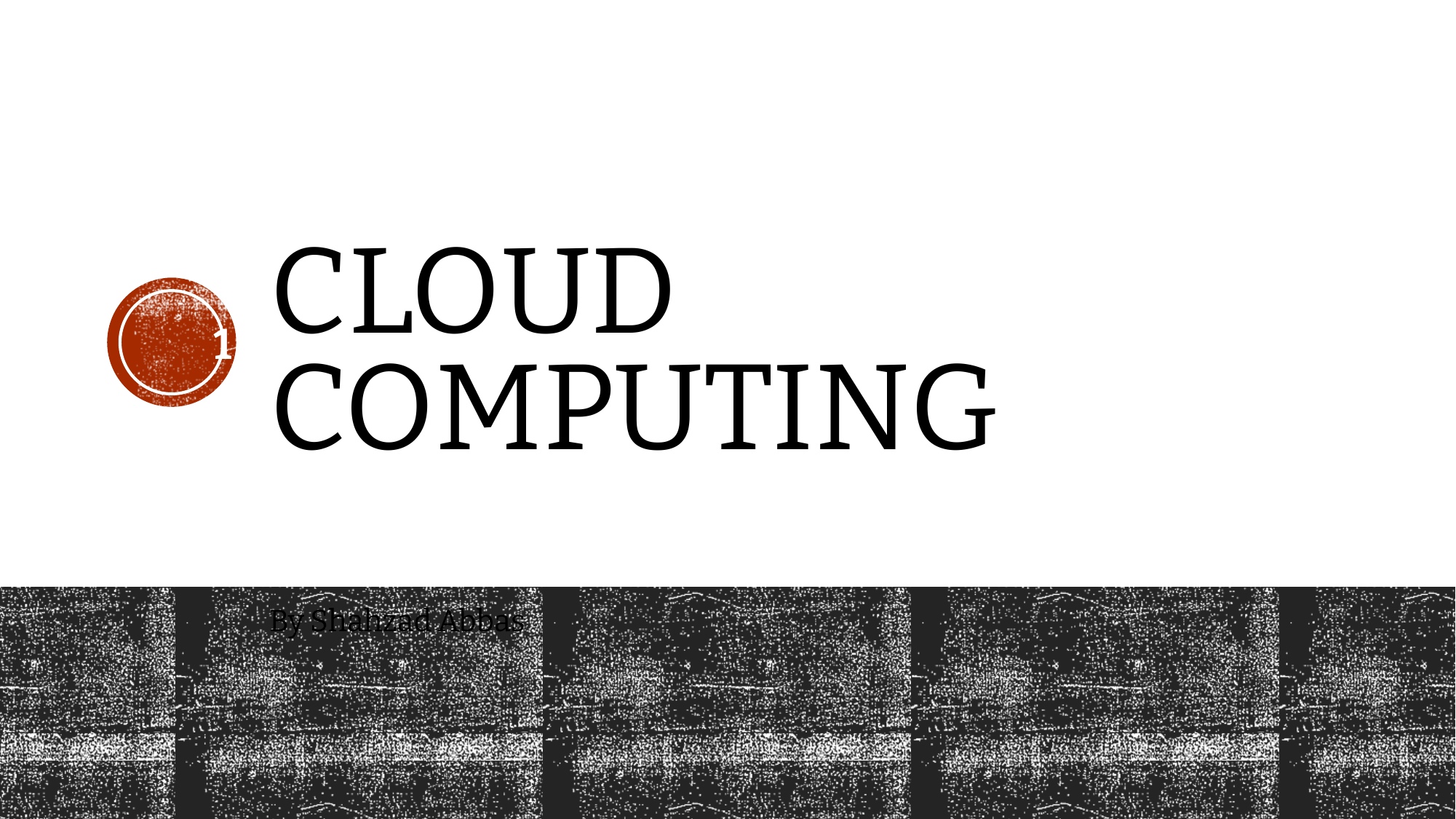

# Cloud Computing
1
By Shahzad Abbas